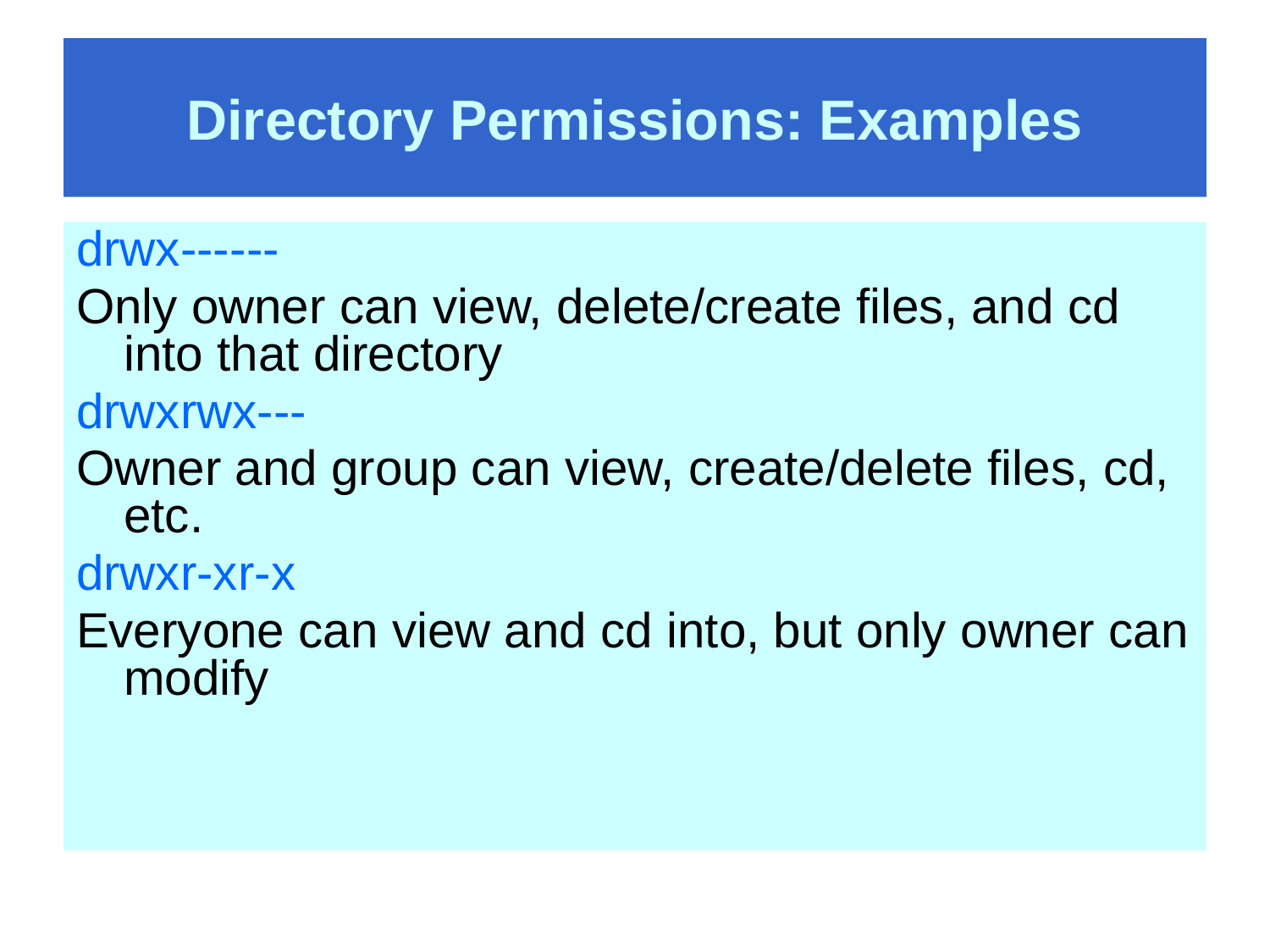

# Directory Permissions: Examples
drwx------
Only owner can view, delete/create files, and cd into that directory
drwxrwx---
Owner and group can view, create/delete files, cd, etc.
drwxr-xr-x
Everyone can view and cd into, but only owner can modify